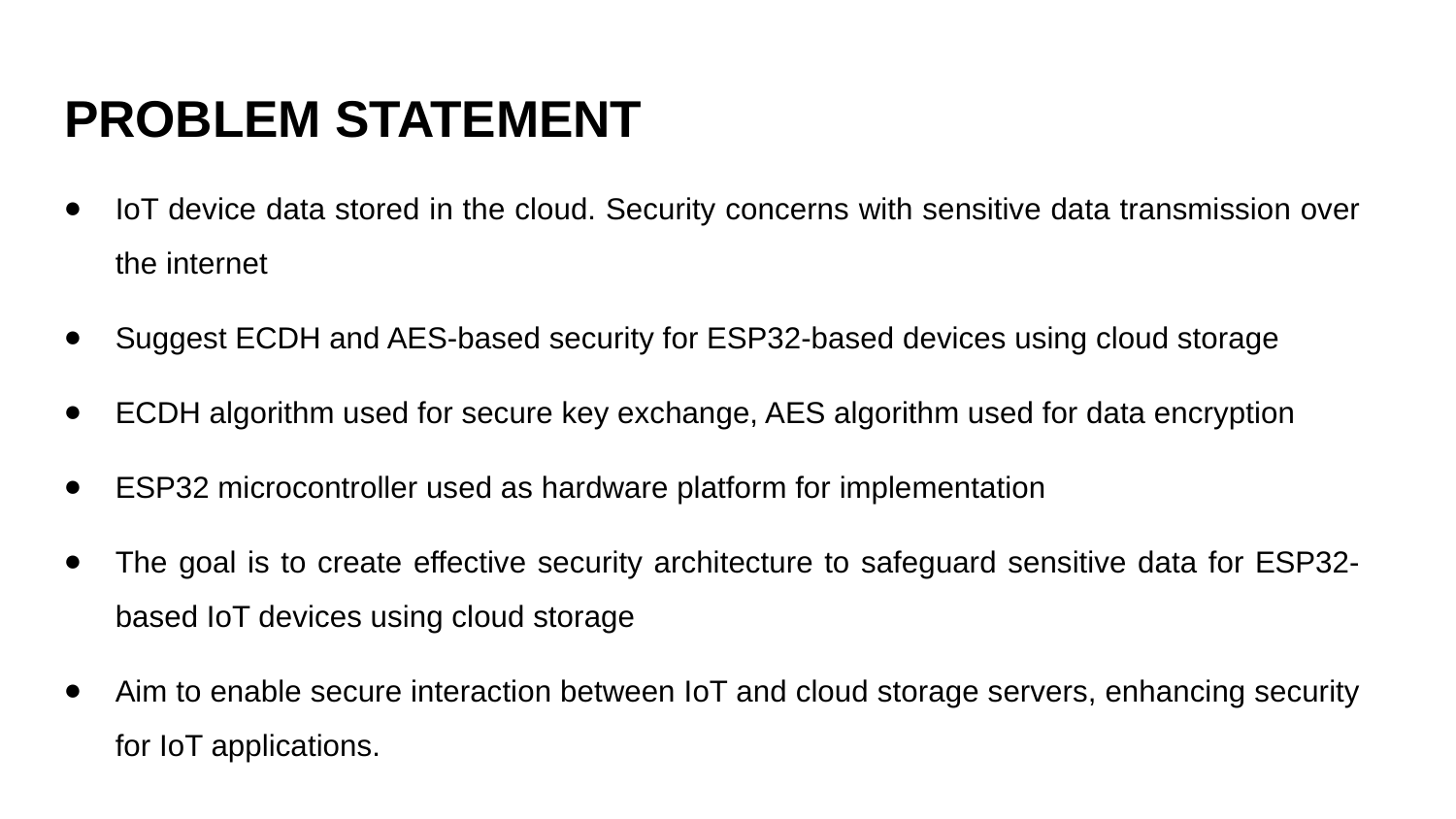

# PROBLEM STATEMENT
IoT device data stored in the cloud. Security concerns with sensitive data transmission over the internet
Suggest ECDH and AES-based security for ESP32-based devices using cloud storage
ECDH algorithm used for secure key exchange, AES algorithm used for data encryption
ESP32 microcontroller used as hardware platform for implementation
The goal is to create effective security architecture to safeguard sensitive data for ESP32-based IoT devices using cloud storage
Aim to enable secure interaction between IoT and cloud storage servers, enhancing security for IoT applications.